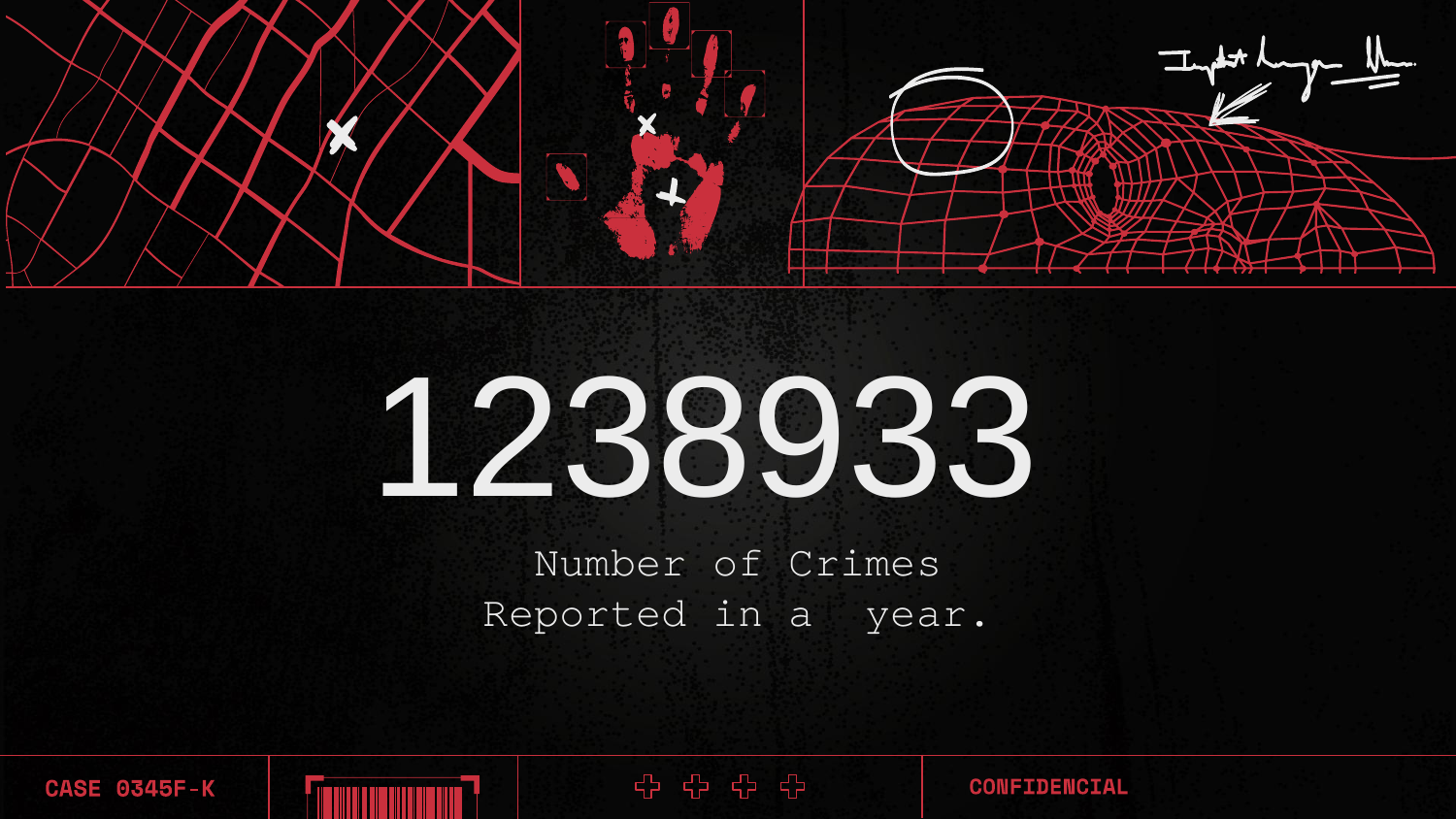

# 1238933
Number of Crimes Reported in a  year.